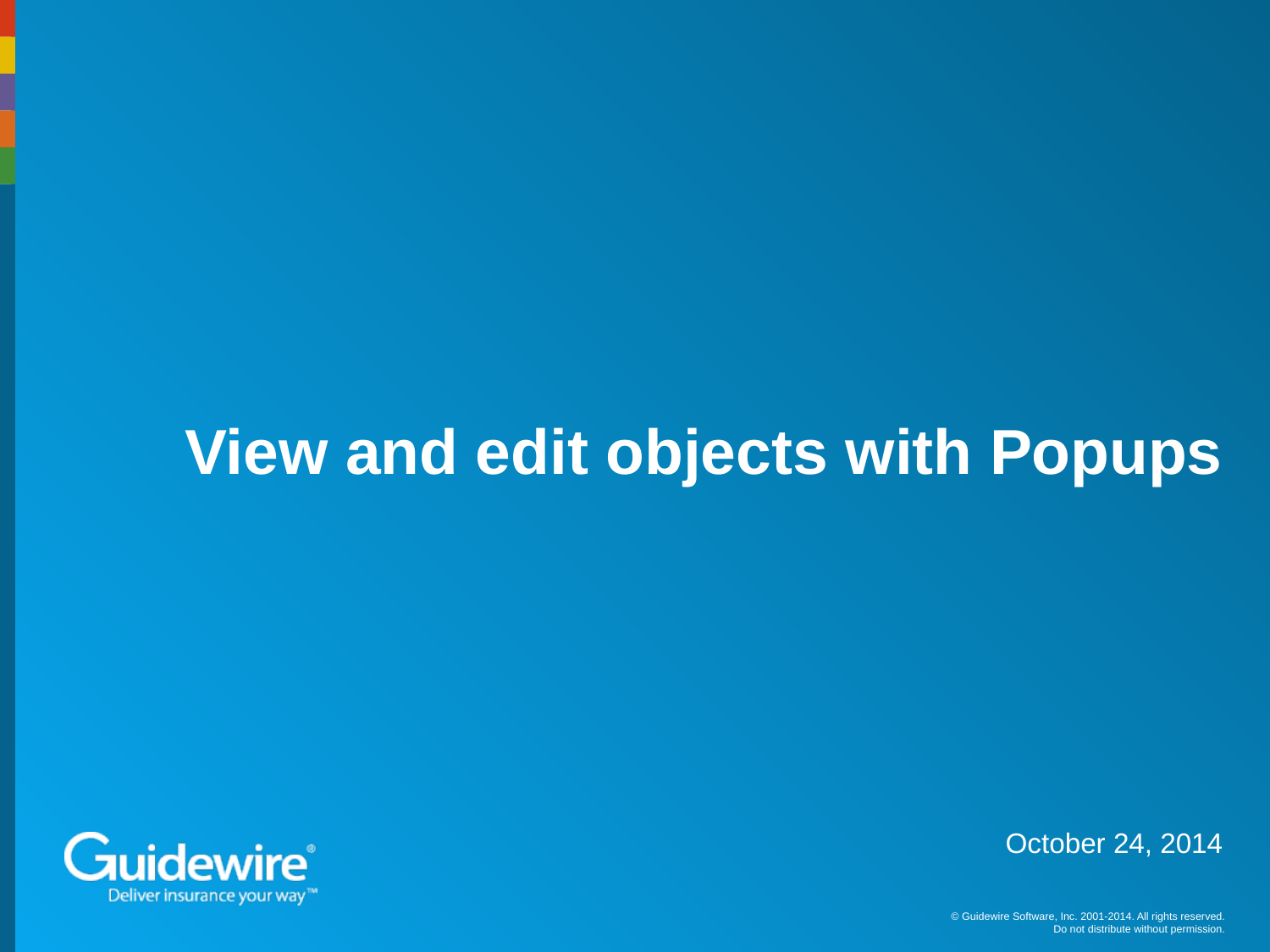

# View and edit objects with Popups
October 24, 2014